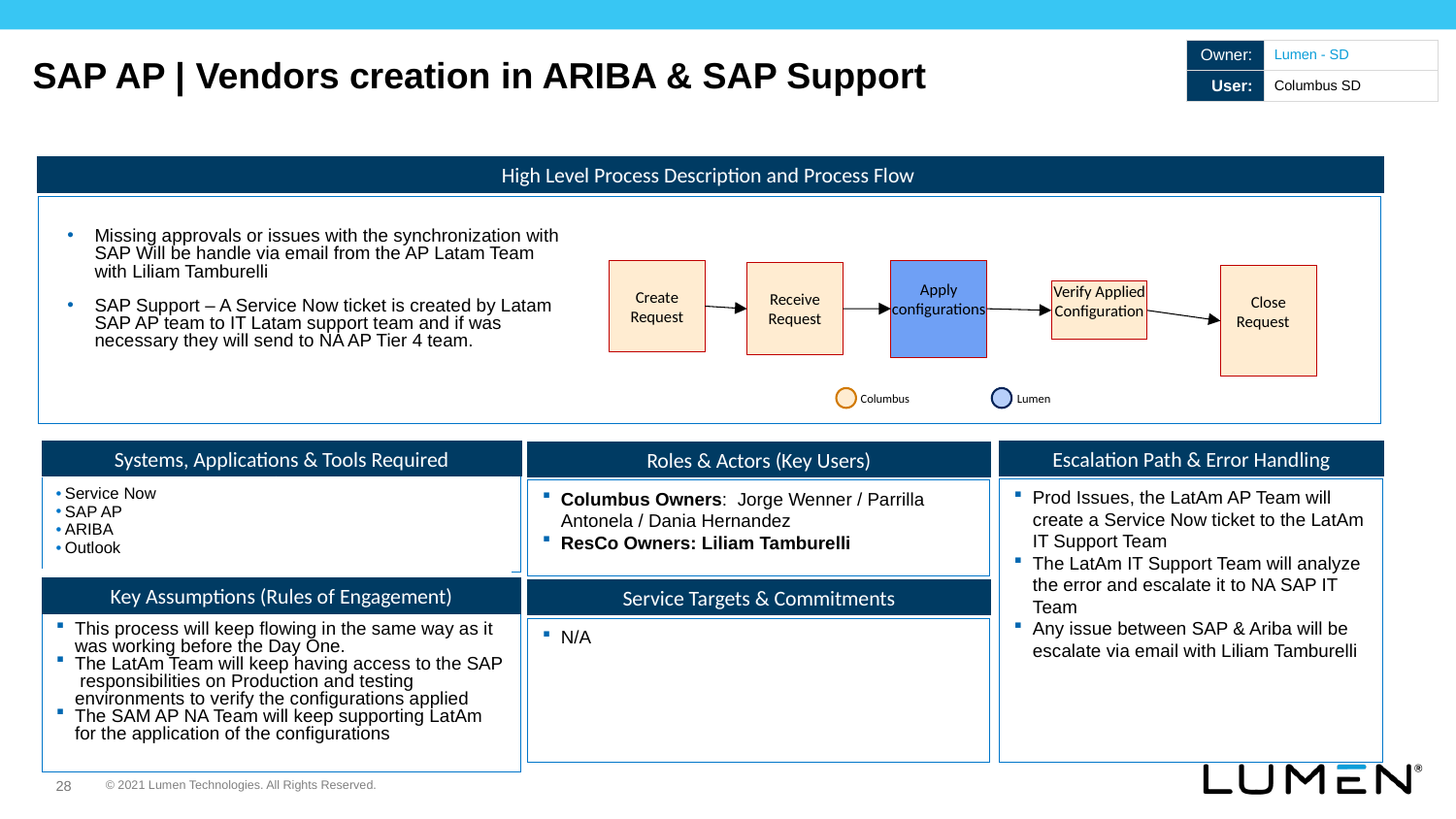

| Owner: | Lumen - SD |
| --- | --- |
| User: | Columbus SD |
SAP AP | Vendors creation in ARIBA & SAP Support
High Level Process Description and Process Flow

Missing approvals or issues with the synchronization with SAP Will be handle via email from the AP Latam Team with Liliam Tamburelli

SAP Support – A Service Now ticket is created by Latam SAP AP team to IT Latam support team and if was necessary they will send to NA AP Tier 4 team.

Create Request

Apply configurations

Receive Request

Close Request

Verify Applied Configuration

Lumen
Columbus
Systems, Applications & Tools Required
Escalation Path & Error Handling
Roles & Actors (Key Users)

| Service Now SAP AP ARIBA Outlook |  |
| --- | --- |
Prod Issues, the LatAm AP Team will create a Service Now ticket to the LatAm IT Support Team
The LatAm IT Support Team will analyze the error and escalate it to NA SAP IT Team
Any issue between SAP & Ariba will be escalate via email with Liliam Tamburelli

Columbus Owners:  Jorge Wenner / Parrilla Antonela / Dania Hernandez
ResCo Owners: Liliam Tamburelli
Key Assumptions (Rules of Engagement)
Service Targets & Commitments
This process will keep flowing in the same way as it was working before the Day One.
The LatAm Team will keep having access to the SAP  responsibilities on Production and testing environments to verify the configurations applied
The SAM AP NA Team will keep supporting LatAm for the application of the configurations
N/A

28